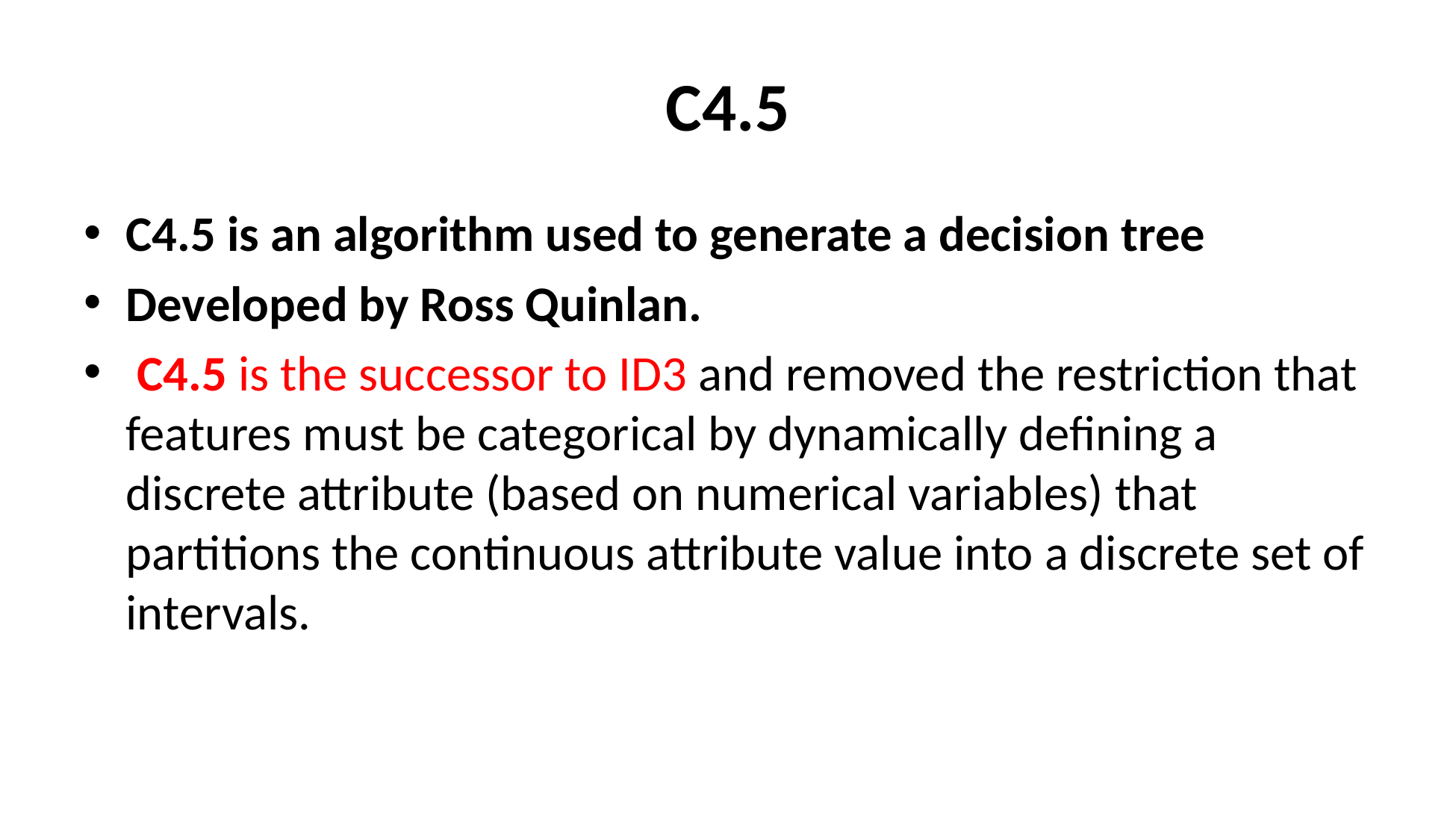

# C4.5
C4.5 is an algorithm used to generate a decision tree
Developed by Ross Quinlan.
 C4.5 is the successor to ID3 and removed the restriction that features must be categorical by dynamically defining a discrete attribute (based on numerical variables) that partitions the continuous attribute value into a discrete set of intervals.